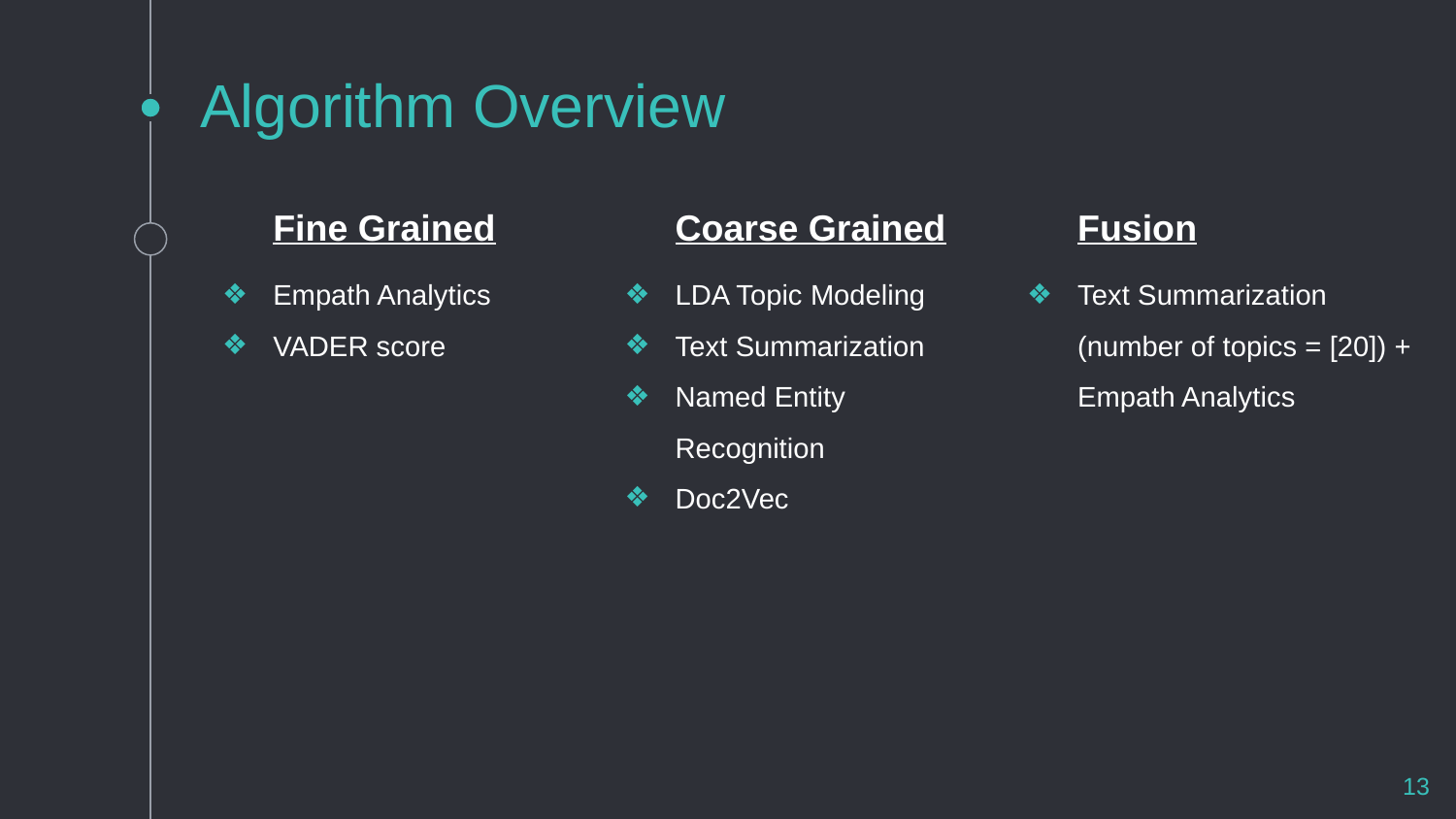

# Algorithm Overview
Fine Grained
Empath Analytics
VADER score
Coarse Grained
LDA Topic Modeling
Text Summarization
Named Entity Recognition
Doc2Vec
Fusion
Text Summarization (number of topics = [20]) + Empath Analytics
13